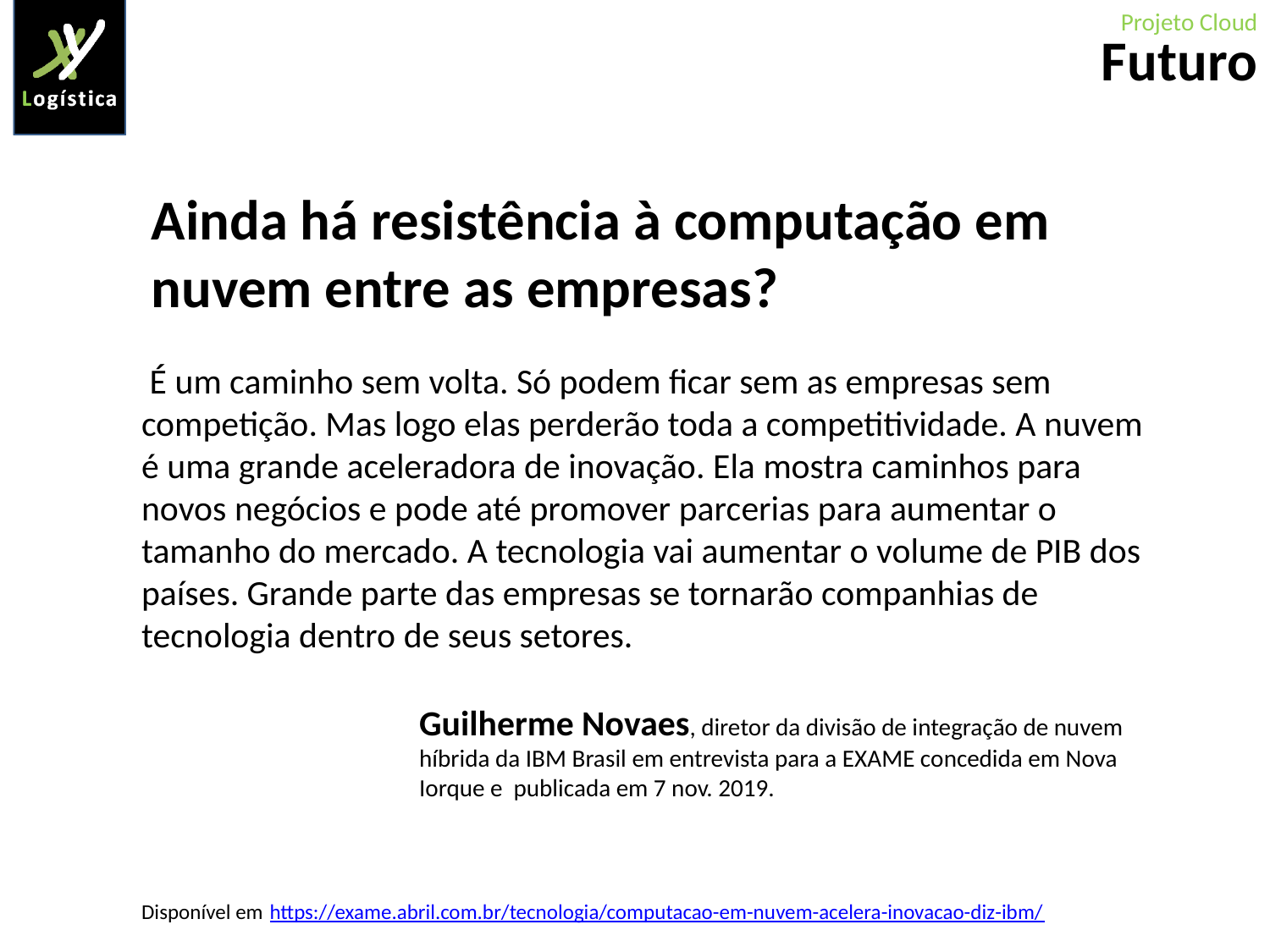

Futuro
Ainda há resistência à computação em nuvem entre as empresas?
 É um caminho sem volta. Só podem ficar sem as empresas sem competição. Mas logo elas perderão toda a competitividade. A nuvem é uma grande aceleradora de inovação. Ela mostra caminhos para novos negócios e pode até promover parcerias para aumentar o tamanho do mercado. A tecnologia vai aumentar o volume de PIB dos países. Grande parte das empresas se tornarão companhias de tecnologia dentro de seus setores.
Guilherme Novaes, diretor da divisão de integração de nuvem híbrida da IBM Brasil em entrevista para a EXAME concedida em Nova Iorque e  publicada em 7 nov. 2019.
Disponível em https://exame.abril.com.br/tecnologia/computacao-em-nuvem-acelera-inovacao-diz-ibm/